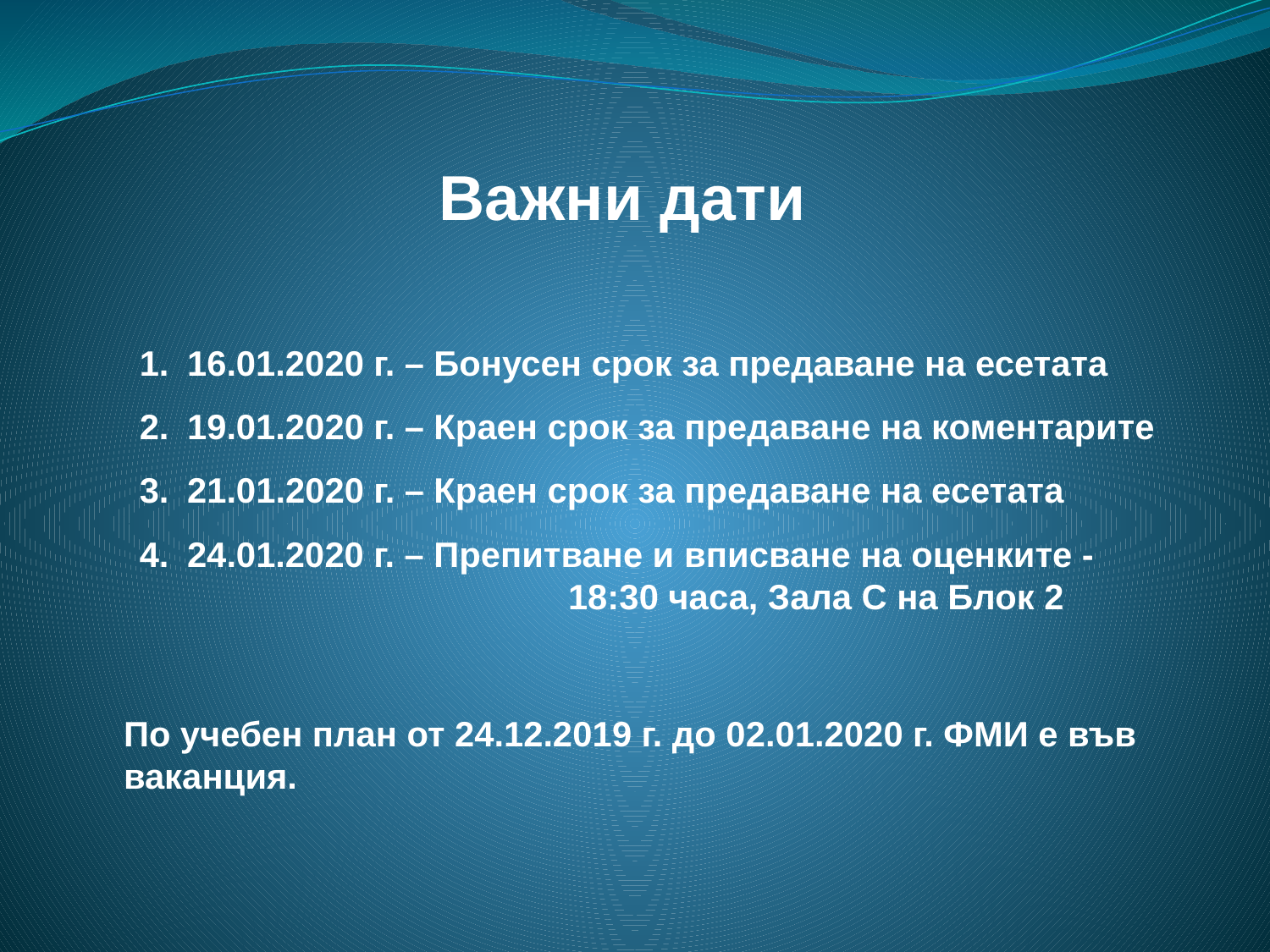

Важни дати

16.01.2020 г. – Бонусен срок за предаване на есетата
19.01.2020 г. – Краен срок за предаване на коментарите
21.01.2020 г. – Краен срок за предаване на есетата
24.01.2020 г. – Препитване и вписване на оценките - 				18:30 часа, Зала C на Блок 2

	По учебен план от 24.12.2019 г. до 02.01.2020 г. ФМИ е във ваканция.